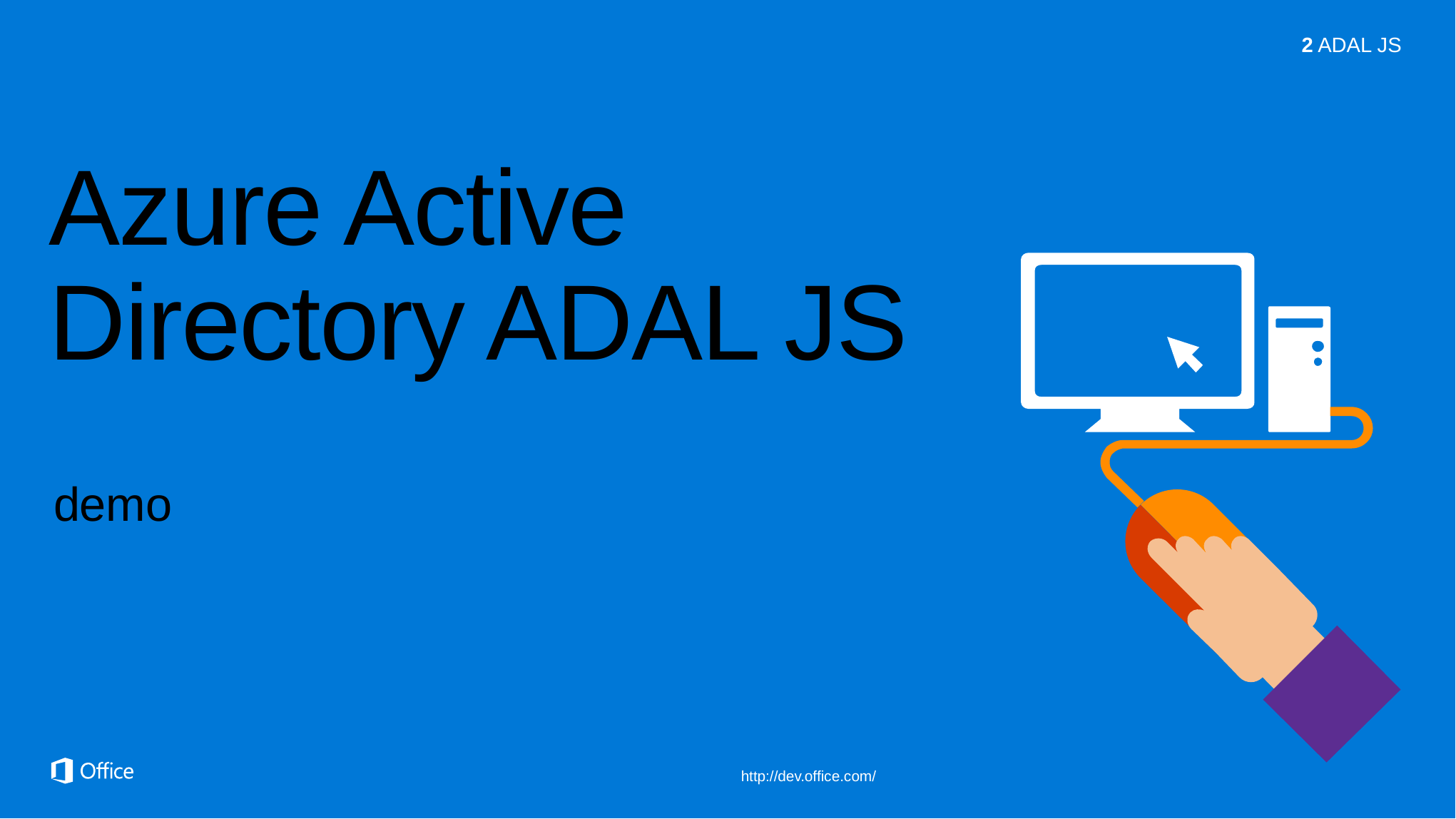

2 ADAL JS

# Azure Active Directory ADAL JS

demo